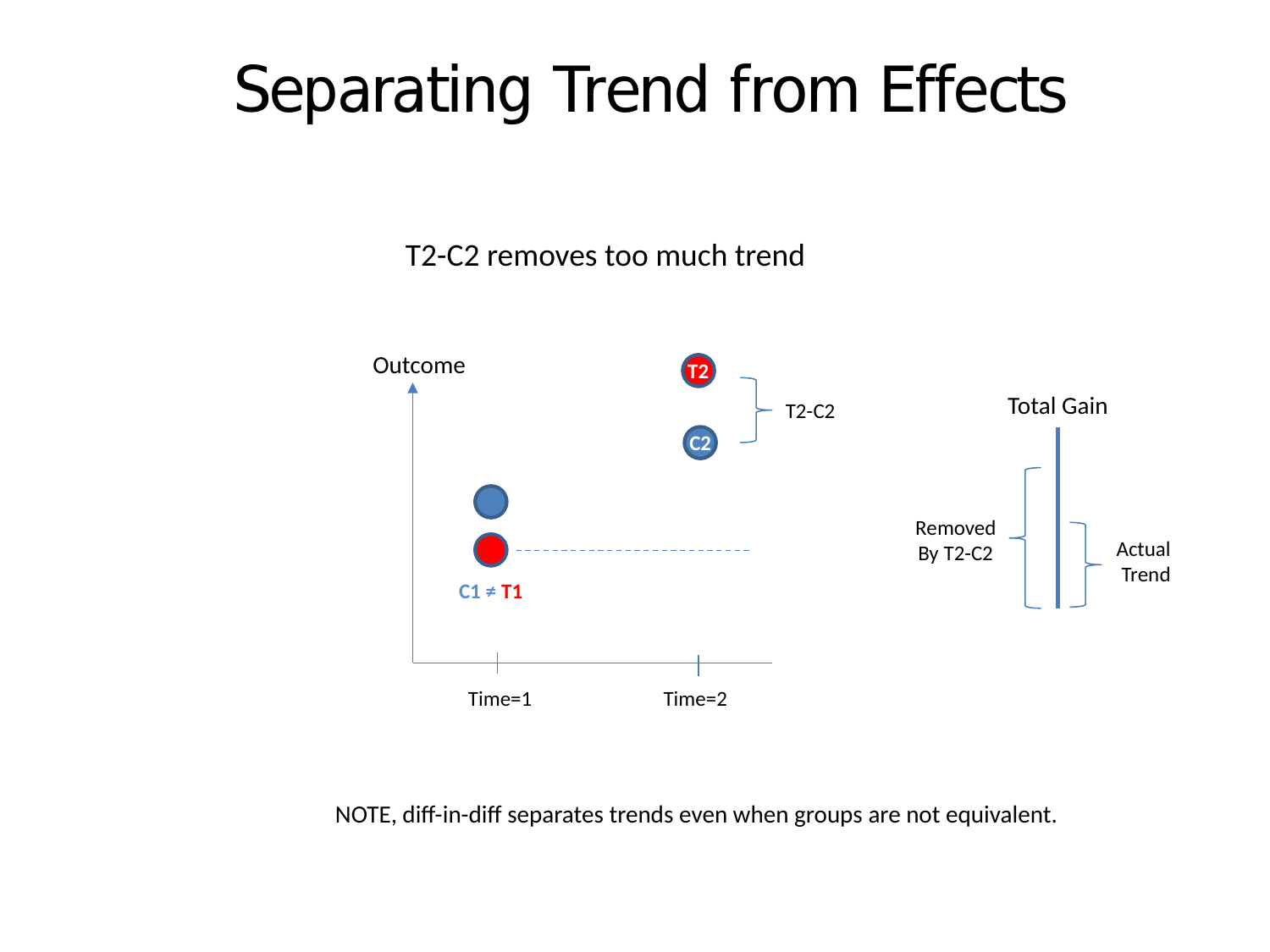

Separating Trend from Effects
T2-C2 removes too much trend
Outcome
T2

Total Gain
T2-C2
C2

Removed
By T2-C2

Actual
Trend

C1 ≠ T1
Time=1
Time=2
NOTE, diff-in-diff separates trends even when groups are not equivalent.